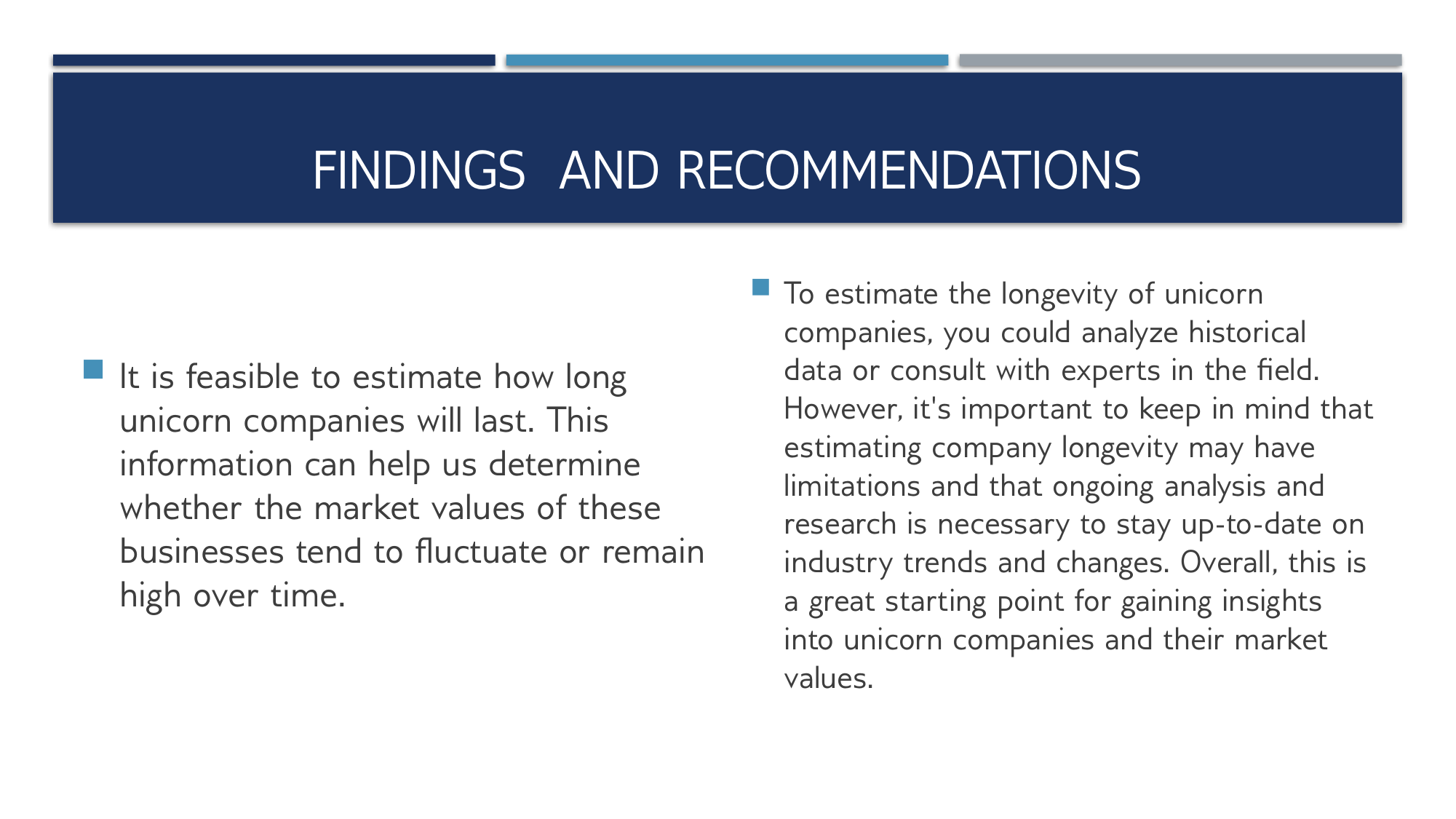

# FINDINGS  AND RECOMMENDATIONS
It is feasible to estimate how long unicorn companies will last. This information can help us determine whether the market values of these businesses tend to fluctuate or remain high over time.
To estimate the longevity of unicorn companies, you could analyze historical data or consult with experts in the field. However, it's important to keep in mind that estimating company longevity may have limitations and that ongoing analysis and research is necessary to stay up-to-date on industry trends and changes. Overall, this is a great starting point for gaining insights into unicorn companies and their market values.